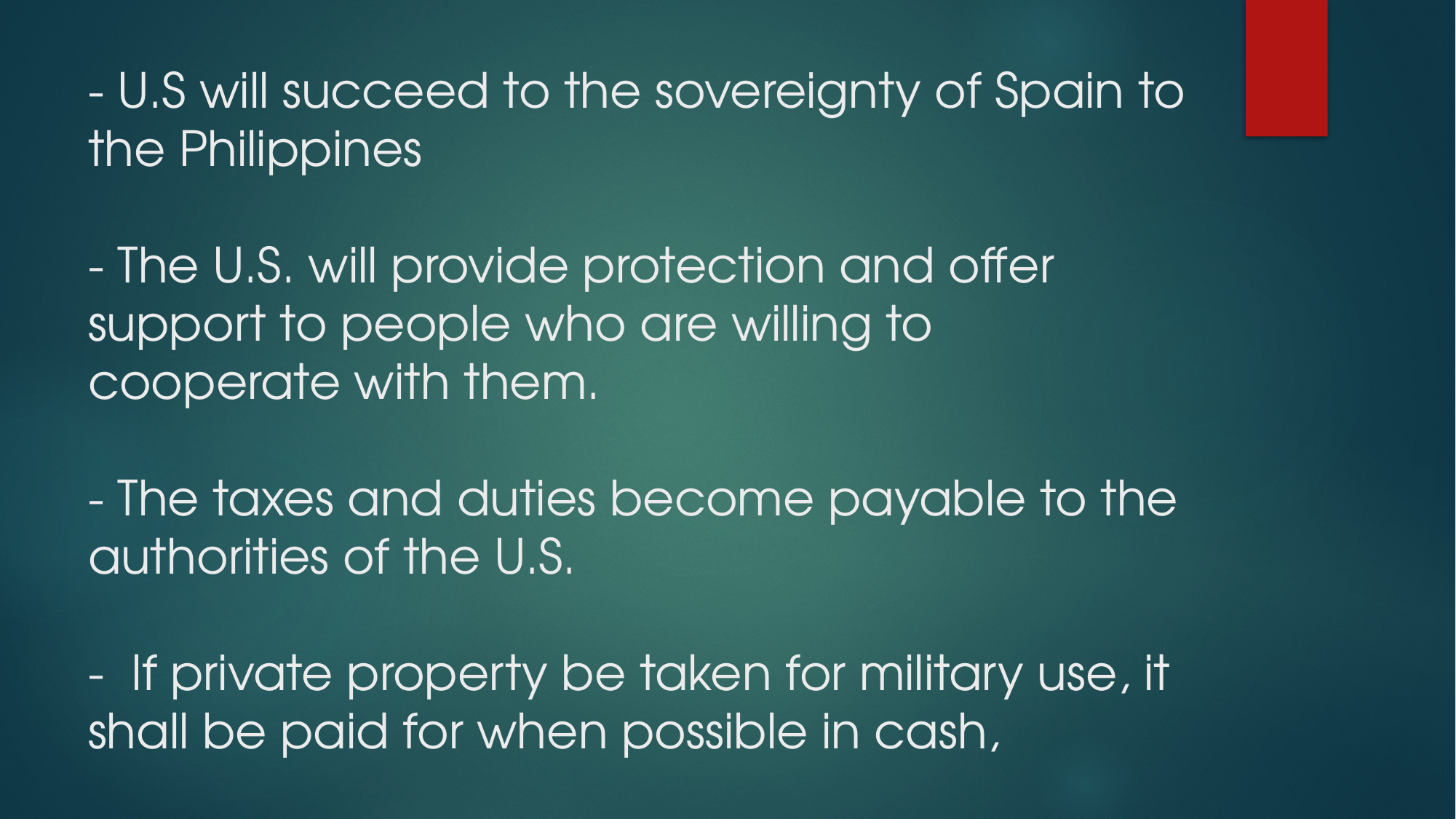

# - U.S will succeed to the sovereignty of Spain to the Philippines - The U.S. will provide protection and offer support to people who are willing to cooperate with them. - The taxes and duties become payable to the authorities of the U.S. -  If private property be taken for military use, it shall be paid for when possible in cash,